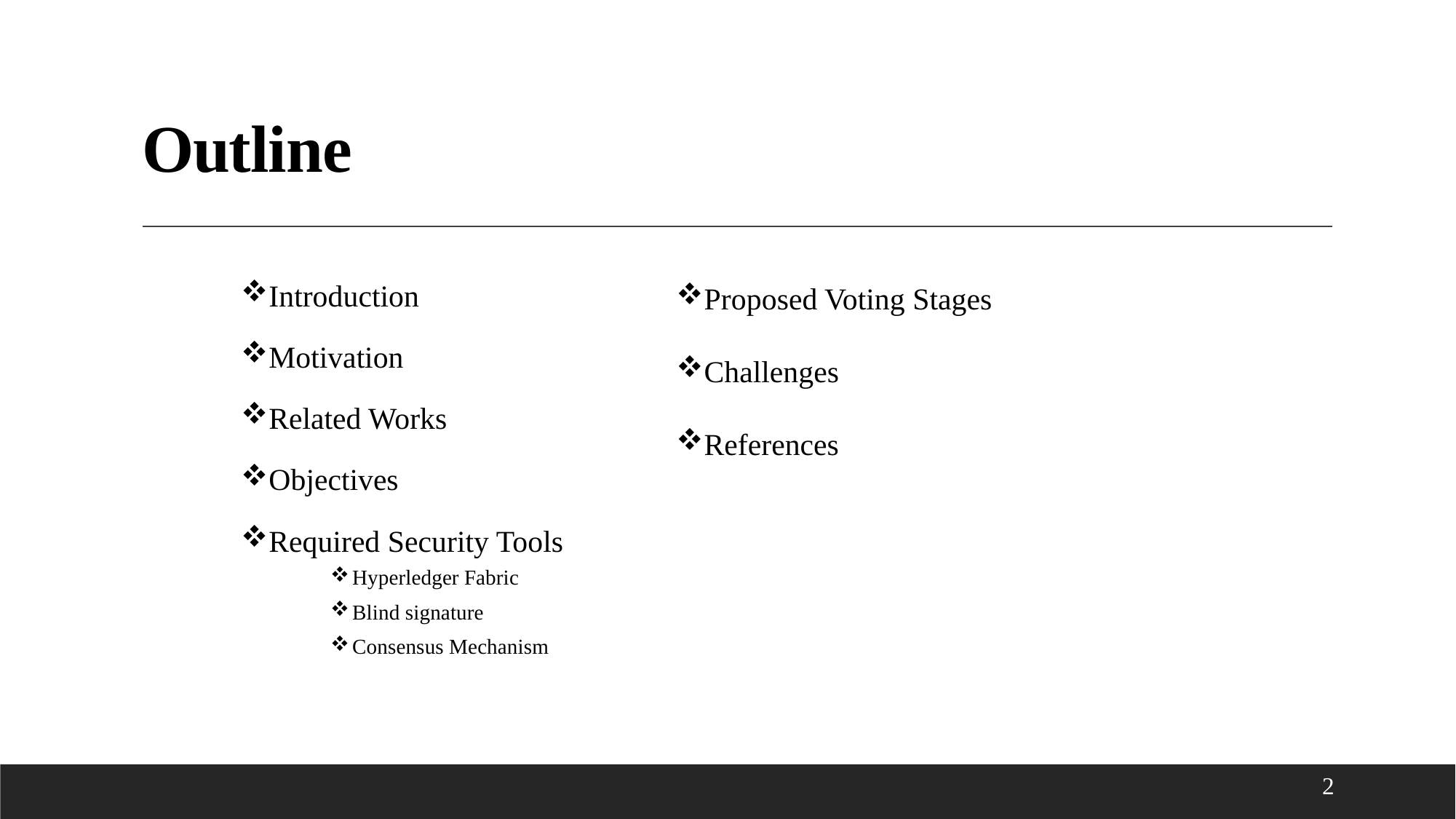

# Outline

Proposed Voting Stages

Challenges

References
Introduction
Motivation
Related Works
Objectives
Required Security Tools
Hyperledger Fabric
Blind signature
Consensus Mechanism

2